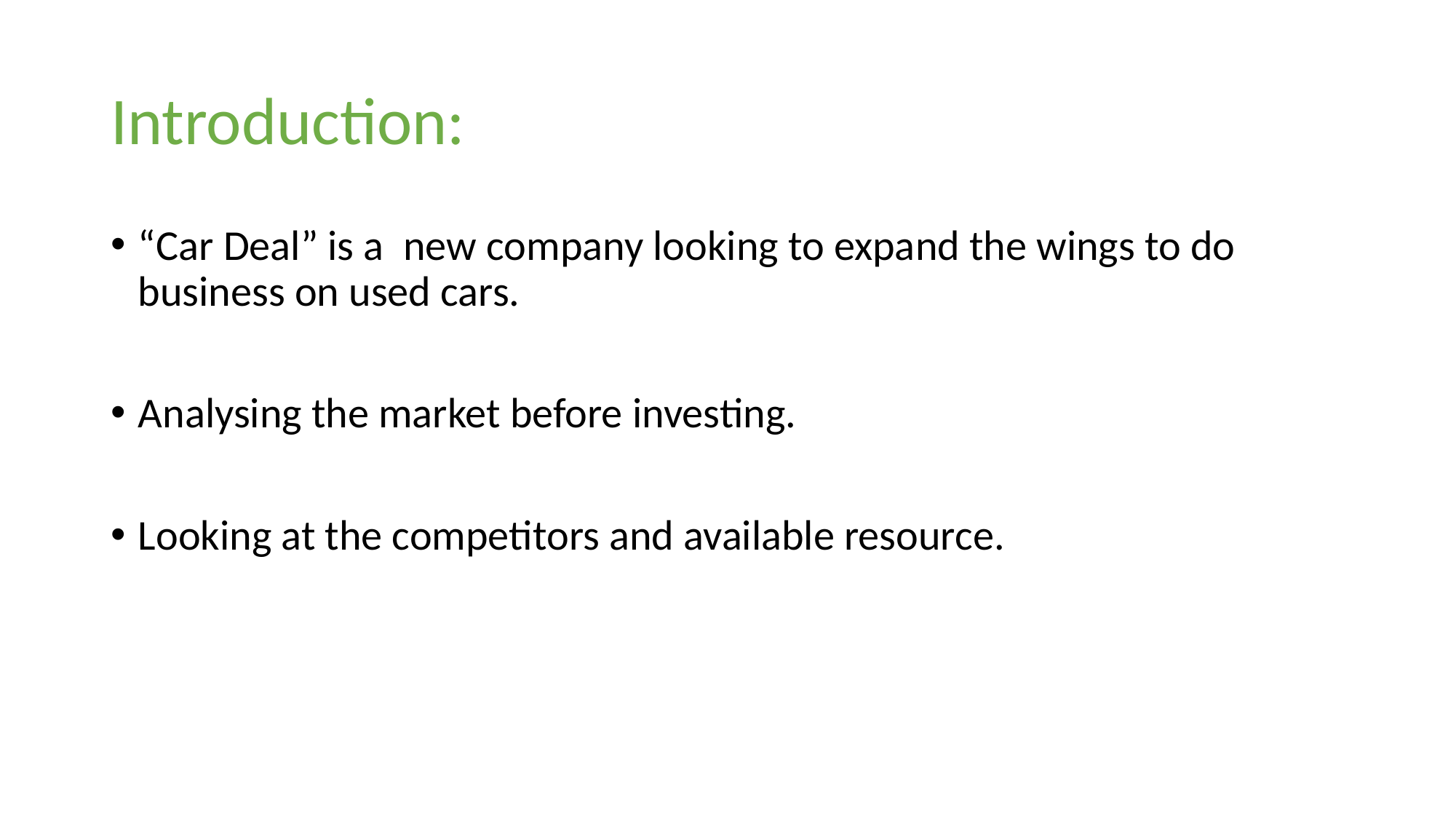

# Introduction:
“Car Deal” is a  new company looking to expand the wings to do business on used cars.

Analysing the market before investing.

Looking at the competitors and available resource.